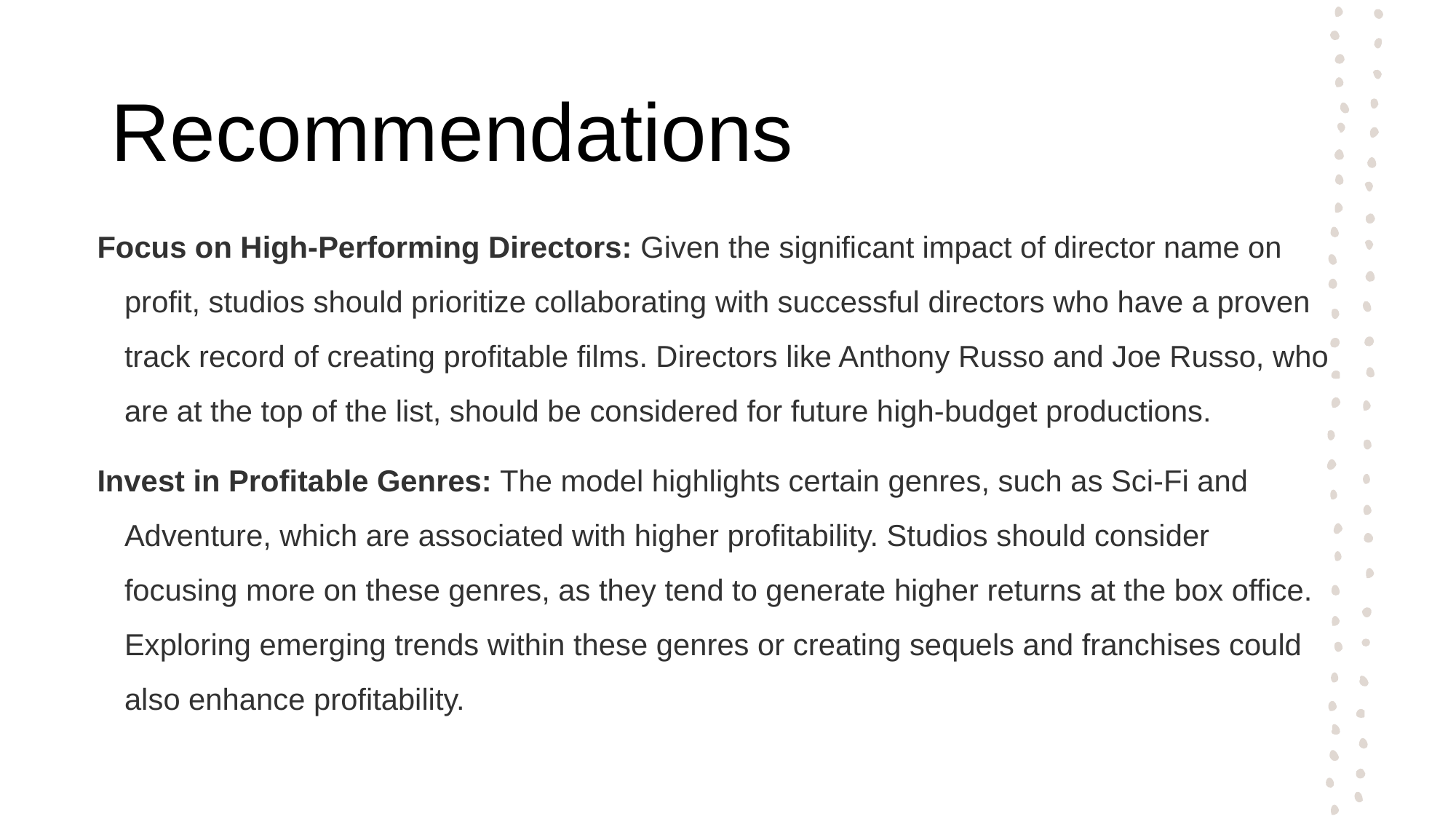

# Recommendations
Focus on High-Performing Directors: Given the significant impact of director name on profit, studios should prioritize collaborating with successful directors who have a proven track record of creating profitable films. Directors like Anthony Russo and Joe Russo, who are at the top of the list, should be considered for future high-budget productions.
Invest in Profitable Genres: The model highlights certain genres, such as Sci-Fi and Adventure, which are associated with higher profitability. Studios should consider focusing more on these genres, as they tend to generate higher returns at the box office. Exploring emerging trends within these genres or creating sequels and franchises could also enhance profitability.